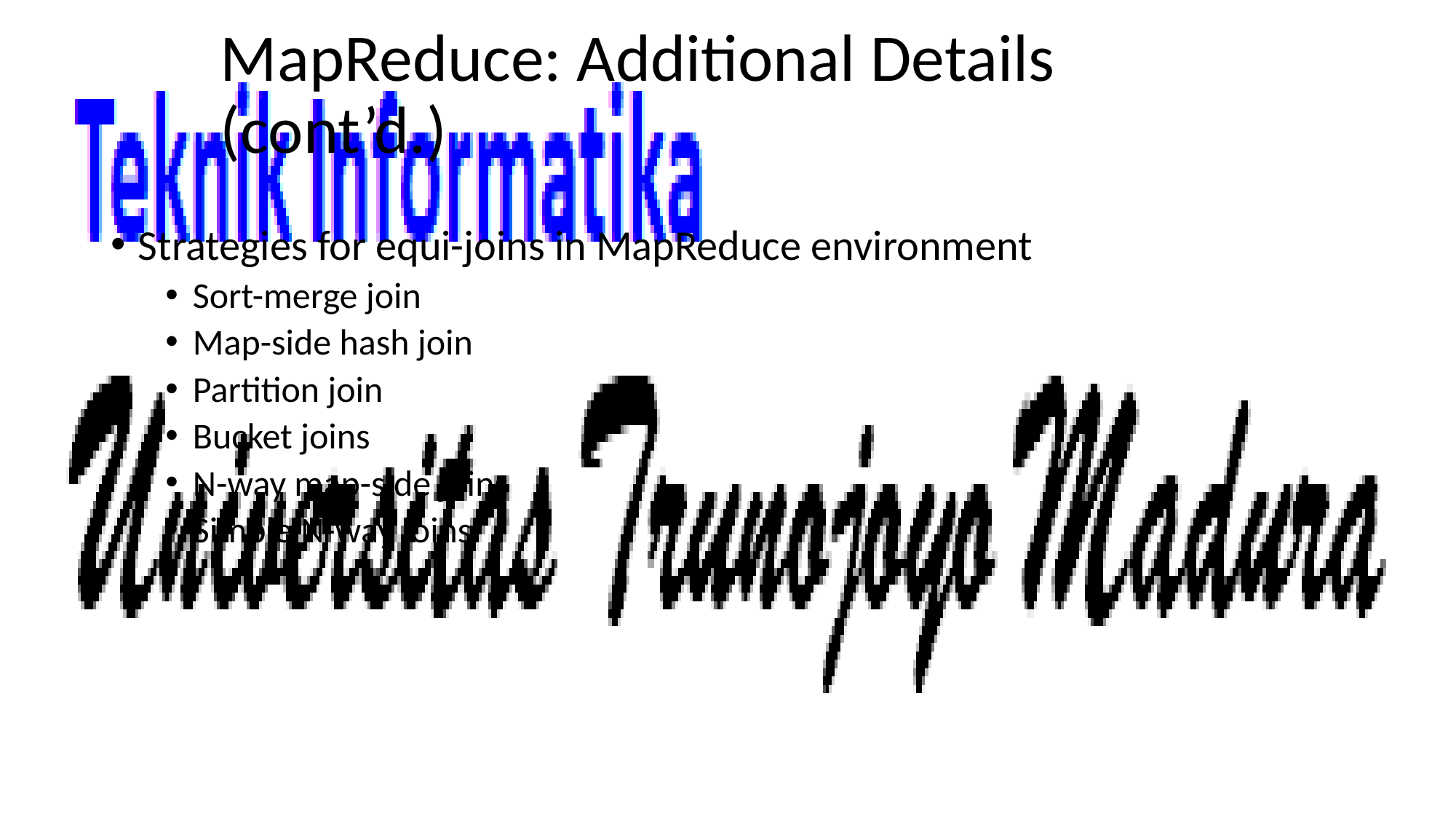

# MapReduce: Additional Details (cont’d.)
Strategies for equi-joins in MapReduce environment
Sort-merge join
Map-side hash join
Partition join
Bucket joins
N-way map-side joins
Simple N-way joins